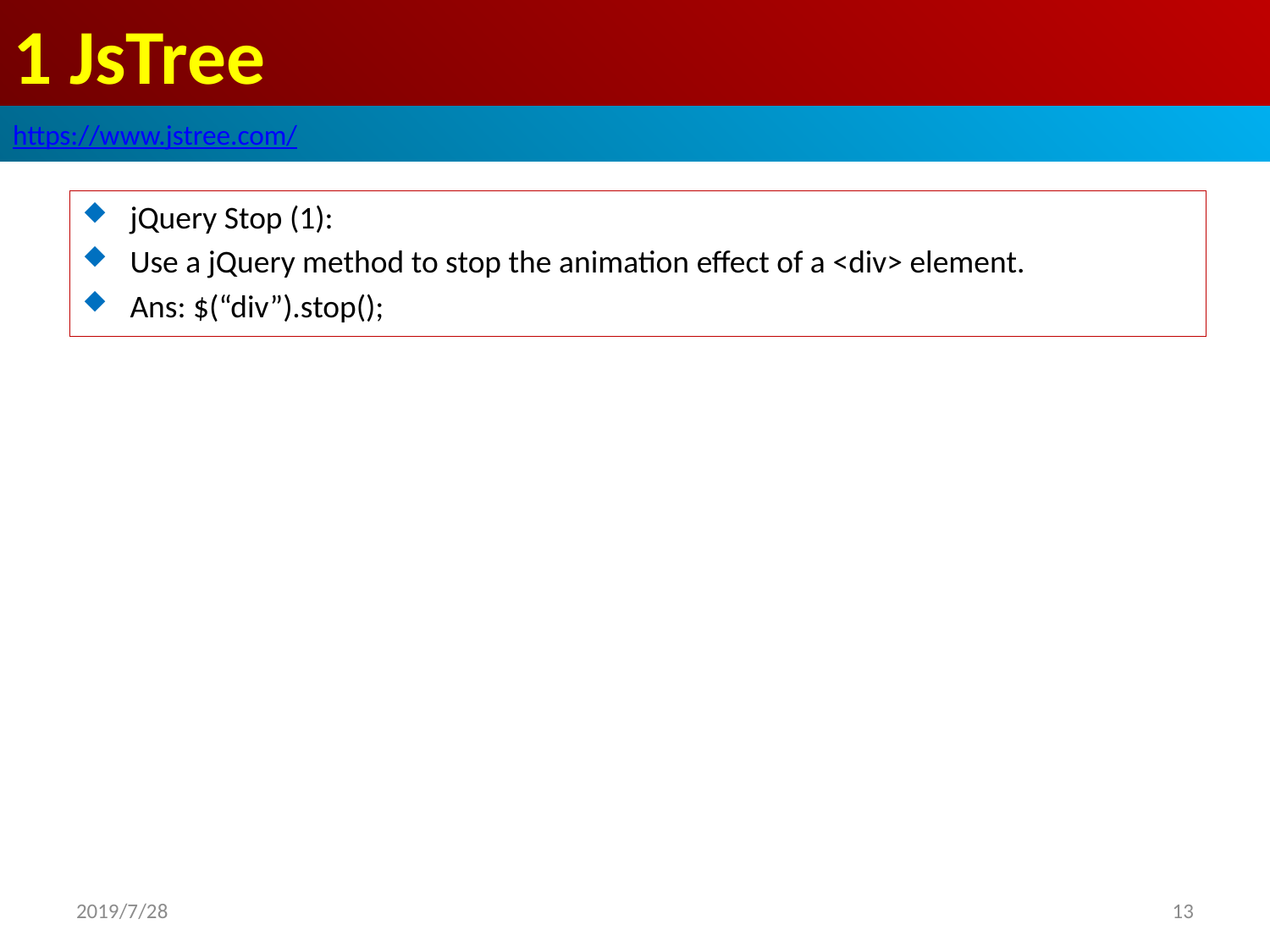

# 1 JsTree
https://www.jstree.com/
jQuery Stop (1):
Use a jQuery method to stop the animation effect of a <div> element.
Ans: $(“div”).stop();

2019/7/28
13